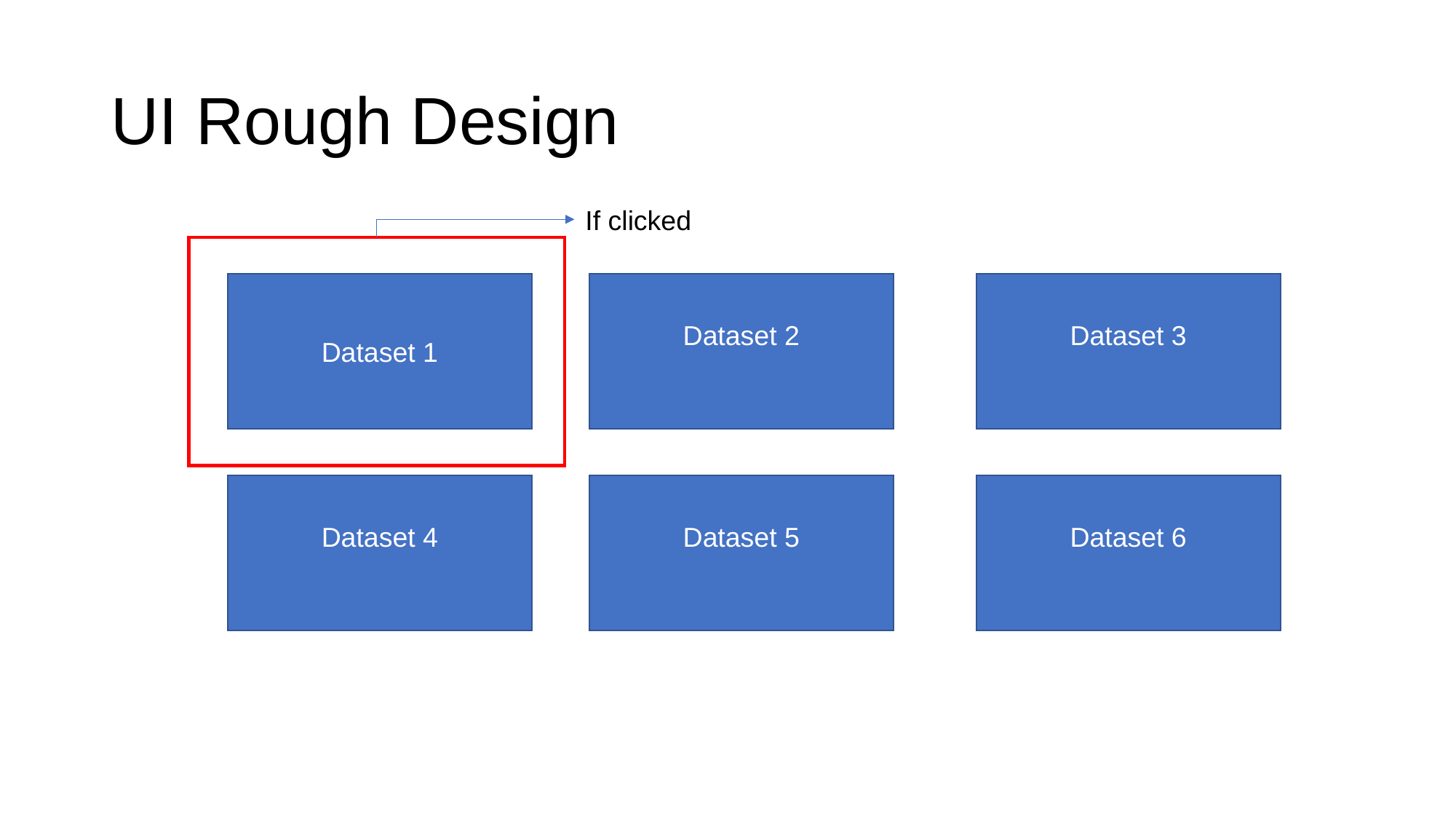

# UI Rough Design
If clicked

Dataset 3

Dataset 1
Dataset 2

Dataset 4

Dataset 5

Dataset 6